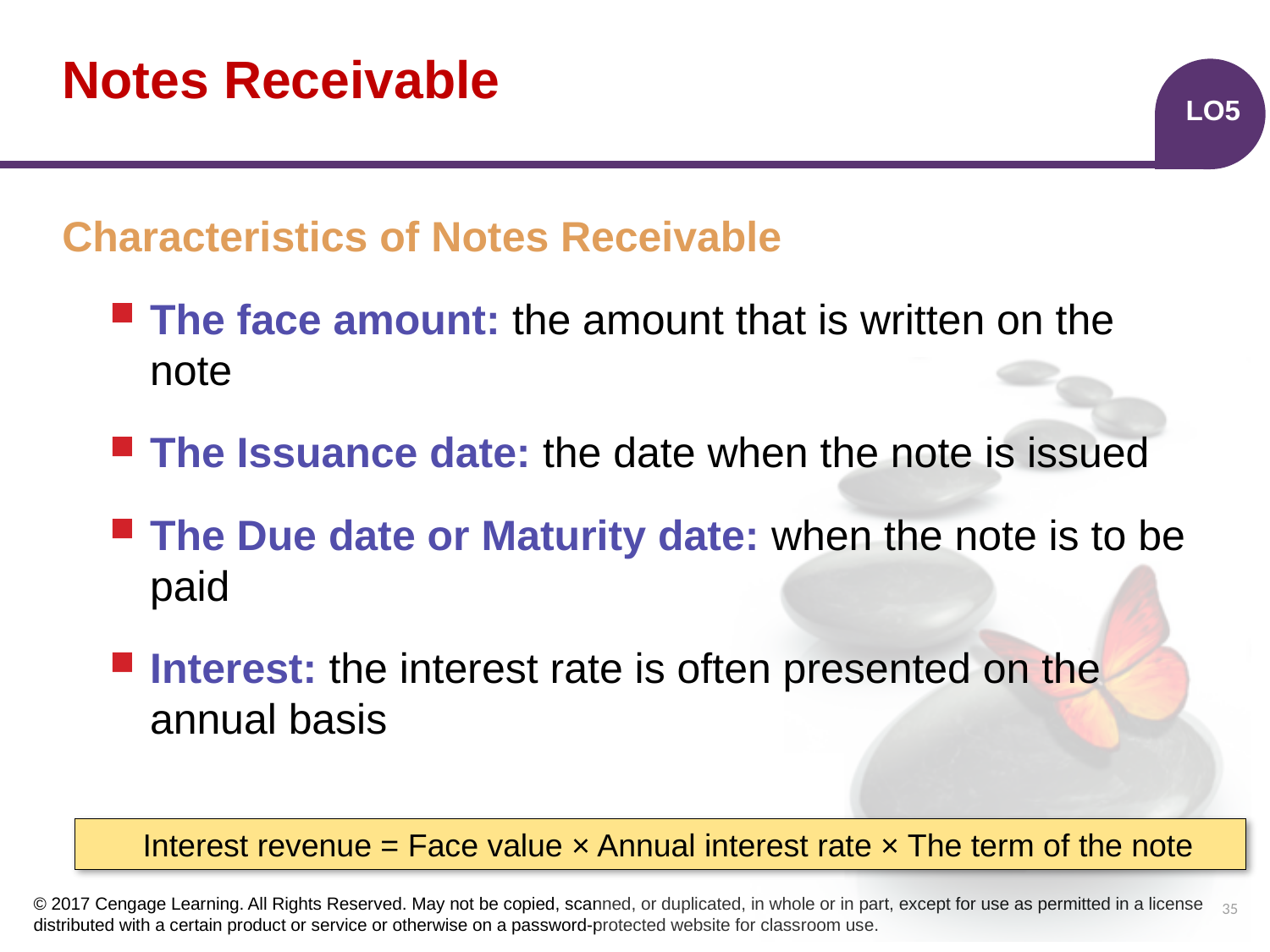

# Notes Receivable
LO5
Characteristics of Notes Receivable
The face amount: the amount that is written on the note
The Issuance date: the date when the note is issued
The Due date or Maturity date: when the note is to be paid
Interest: the interest rate is often presented on the annual basis

Interest revenue = Face value × Annual interest rate × The term of the note
35